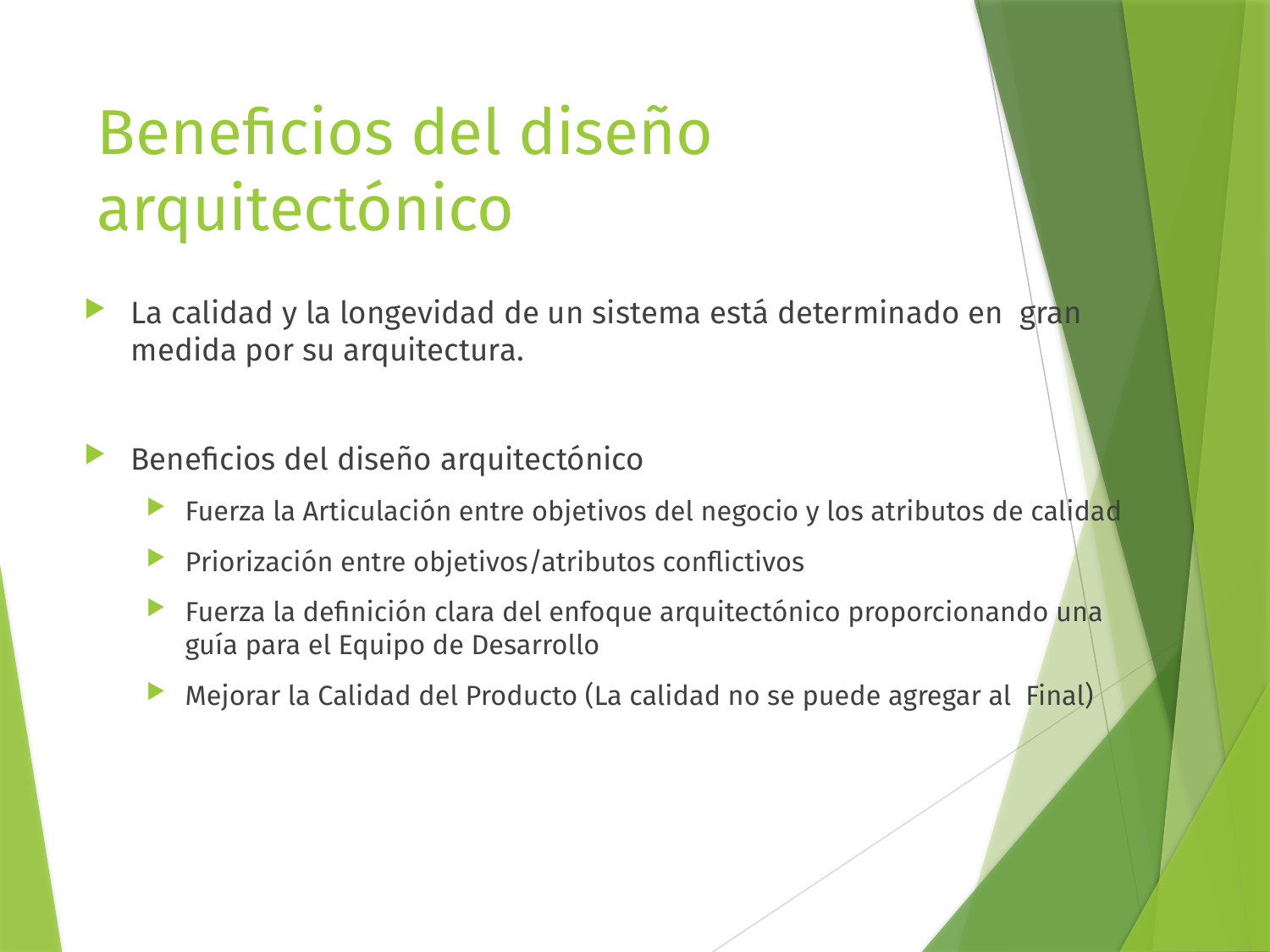

# Beneficios del diseño arquitectónico
La calidad y la longevidad de un sistema está determinado en  gran medida por su arquitectura.

Beneficios del diseño arquitectónico
Fuerza la Articulación entre objetivos del negocio y los atributos de calidad
Priorización entre objetivos/atributos conflictivos
Fuerza la definición clara del enfoque arquitectónico proporcionando una guía para el Equipo de Desarrollo
Mejorar la Calidad del Producto (La calidad no se puede agregar al  Final)